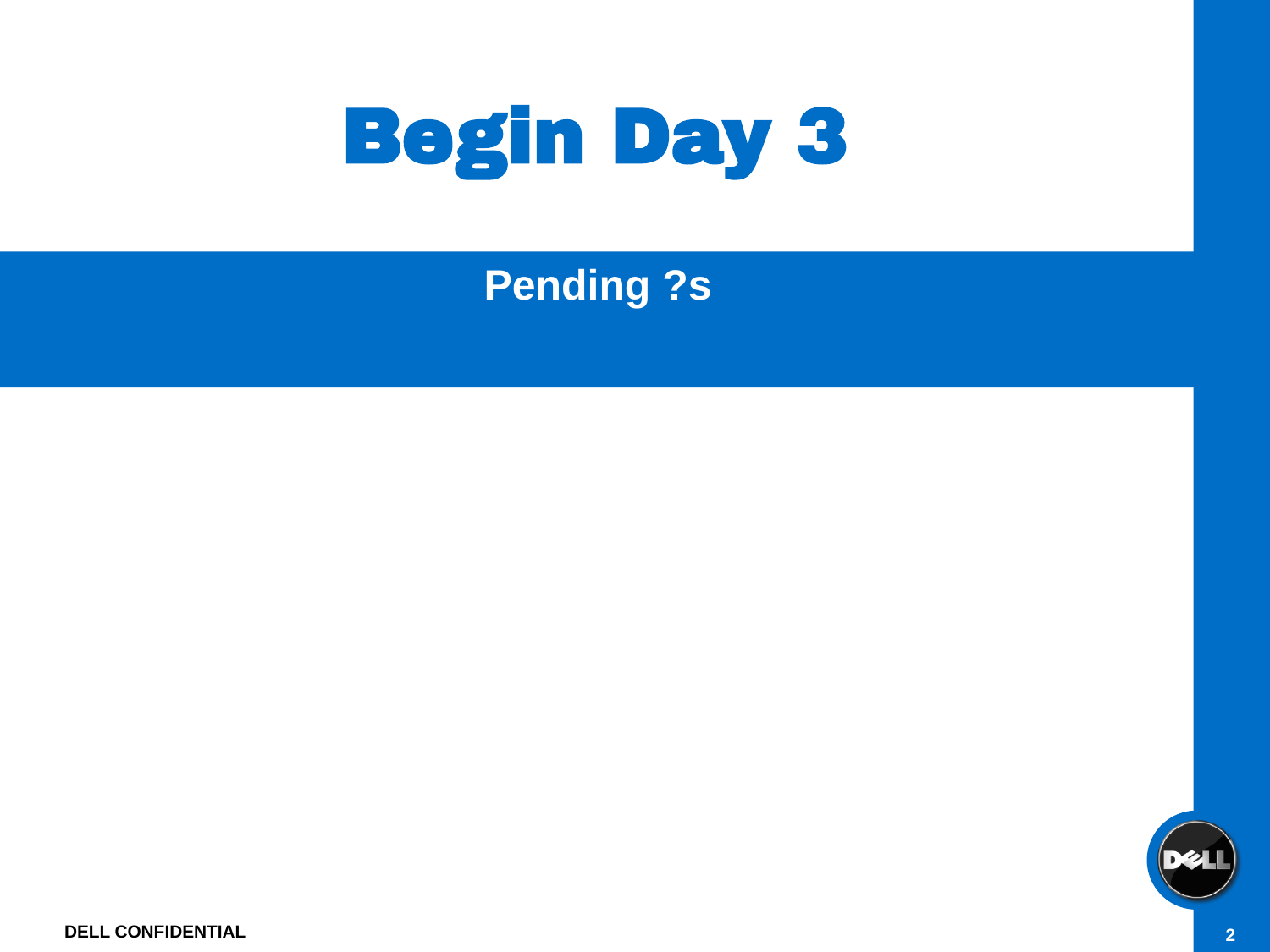

# Begin Day 3
Pending ?s

DELL CONFIDENTIAL
2